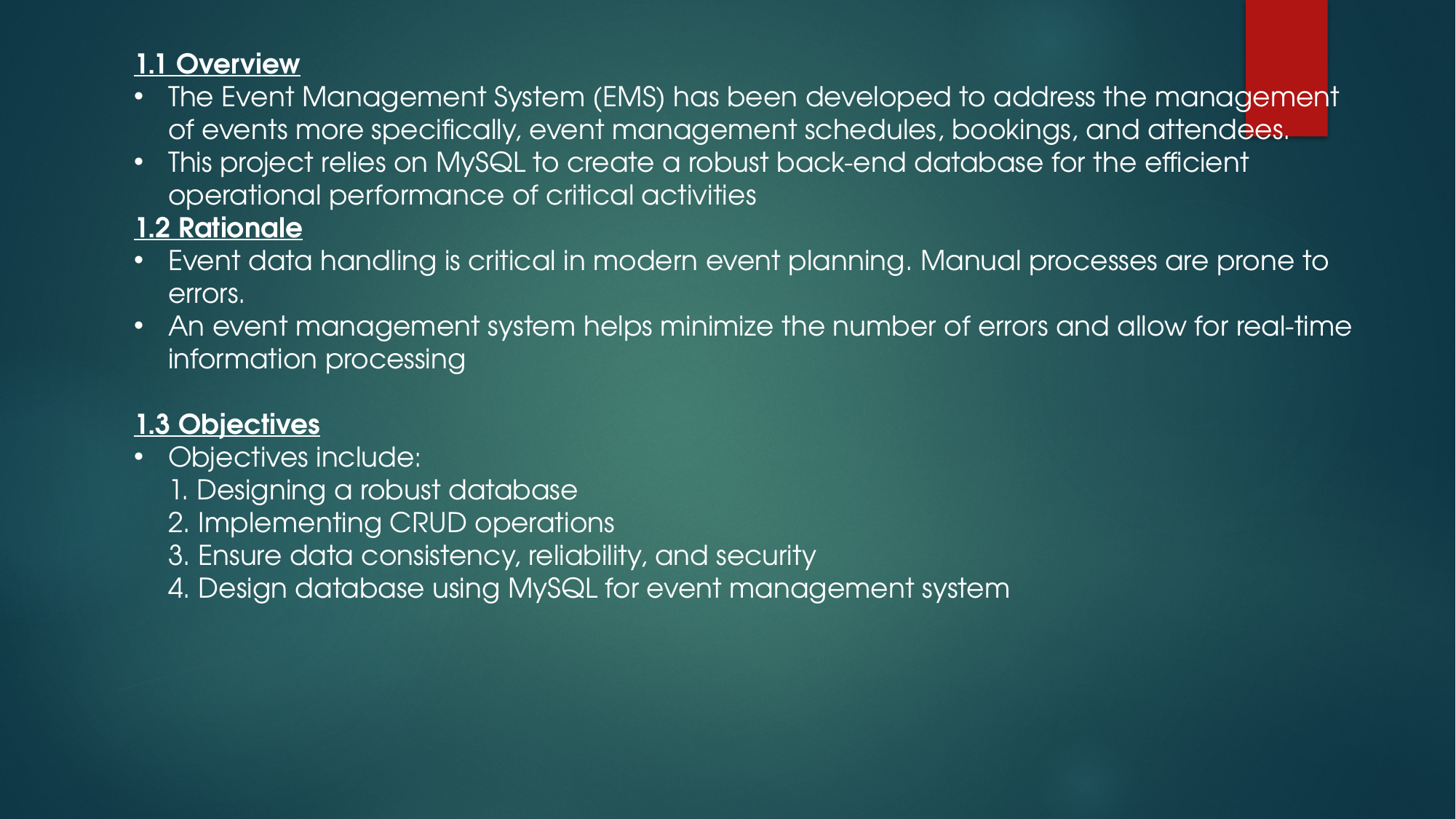

1.1 Overview
The Event Management System (EMS) has been developed to address the management of events more specifically, event management schedules, bookings, and attendees.
This project relies on MySQL to create a robust back-end database for the efficient operational performance of critical activities
1.2 Rationale
Event data handling is critical in modern event planning. Manual processes are prone to errors.
An event management system helps minimize the number of errors and allow for real-time information processing

1.3 Objectives
Objectives include:
1. Designing a robust database
2. Implementing CRUD operations
3. Ensure data consistency, reliability, and security
4. Design database using MySQL for event management system